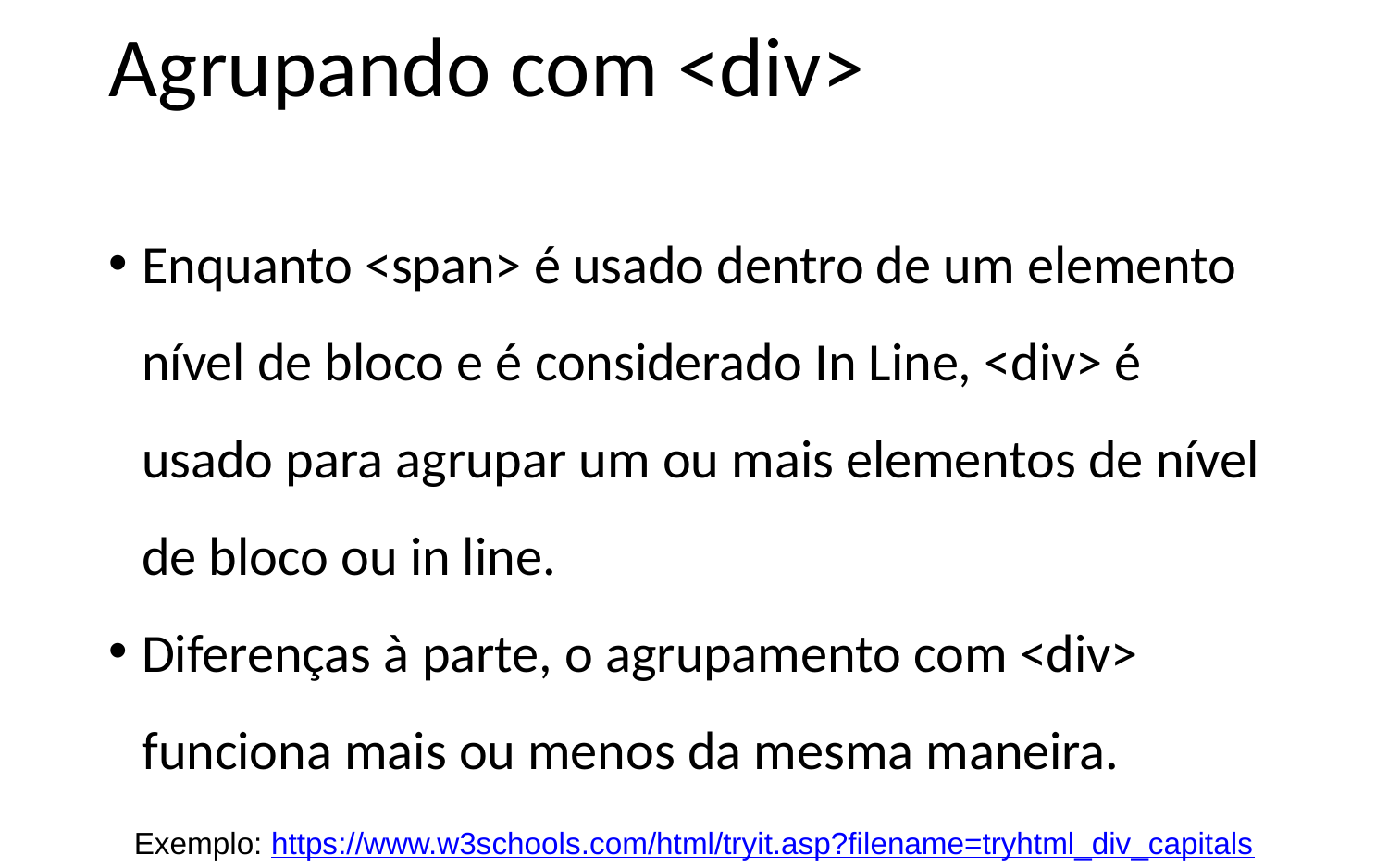

Agrupando com <div>
Enquanto <span> é usado dentro de um elemento nível de bloco e é considerado In Line, <div> é usado para agrupar um ou mais elementos de nível de bloco ou in line.
Diferenças à parte, o agrupamento com <div> funciona mais ou menos da mesma maneira.
Exemplo: https://www.w3schools.com/html/tryit.asp?filename=tryhtml_div_capitals